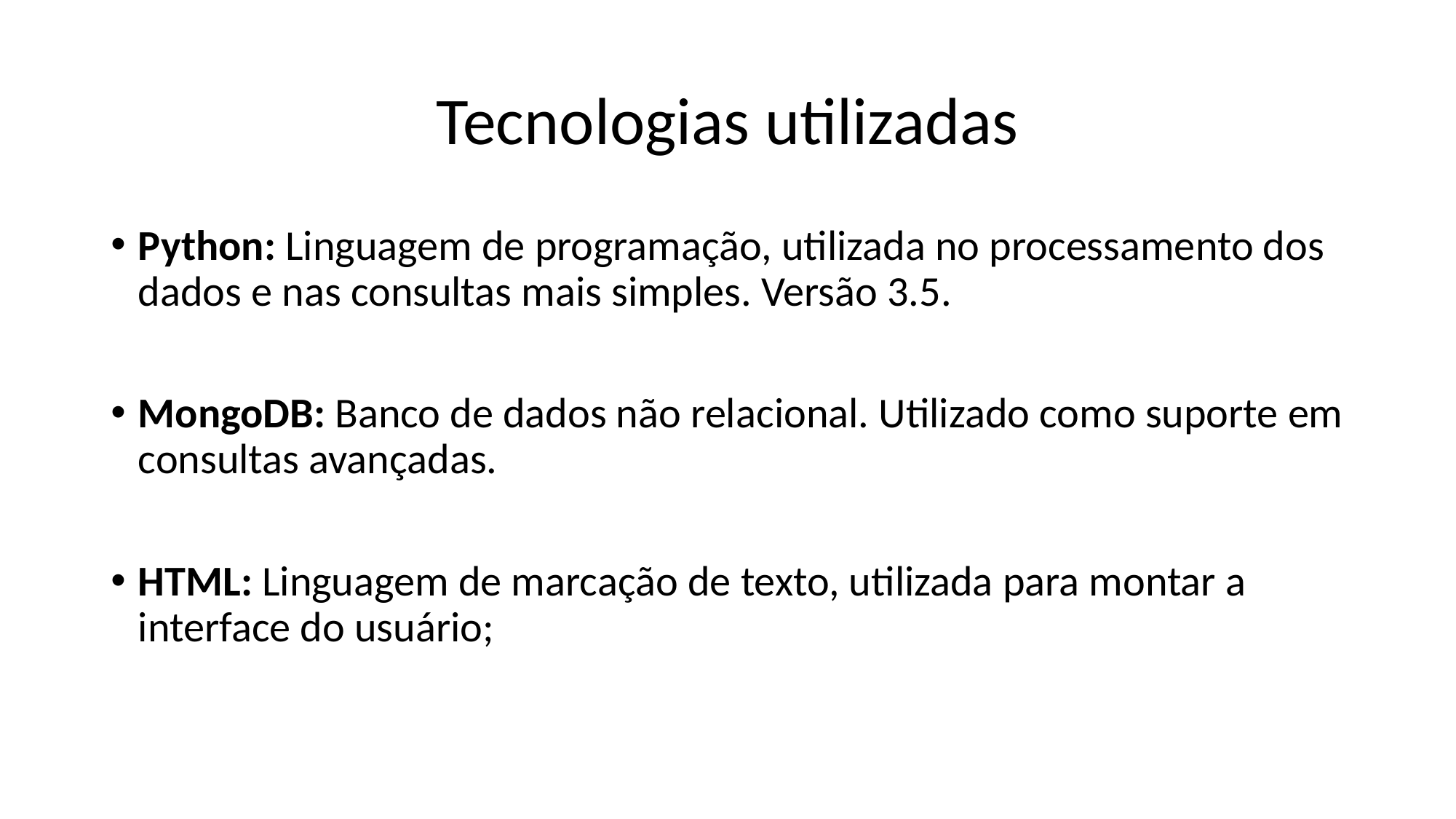

# Tecnologias utilizadas
Python: Linguagem de programação, utilizada no processamento dos dados e nas consultas mais simples. Versão 3.5.

MongoDB: Banco de dados não relacional. Utilizado como suporte em consultas avançadas.

HTML: Linguagem de marcação de texto, utilizada para montar a interface do usuário;